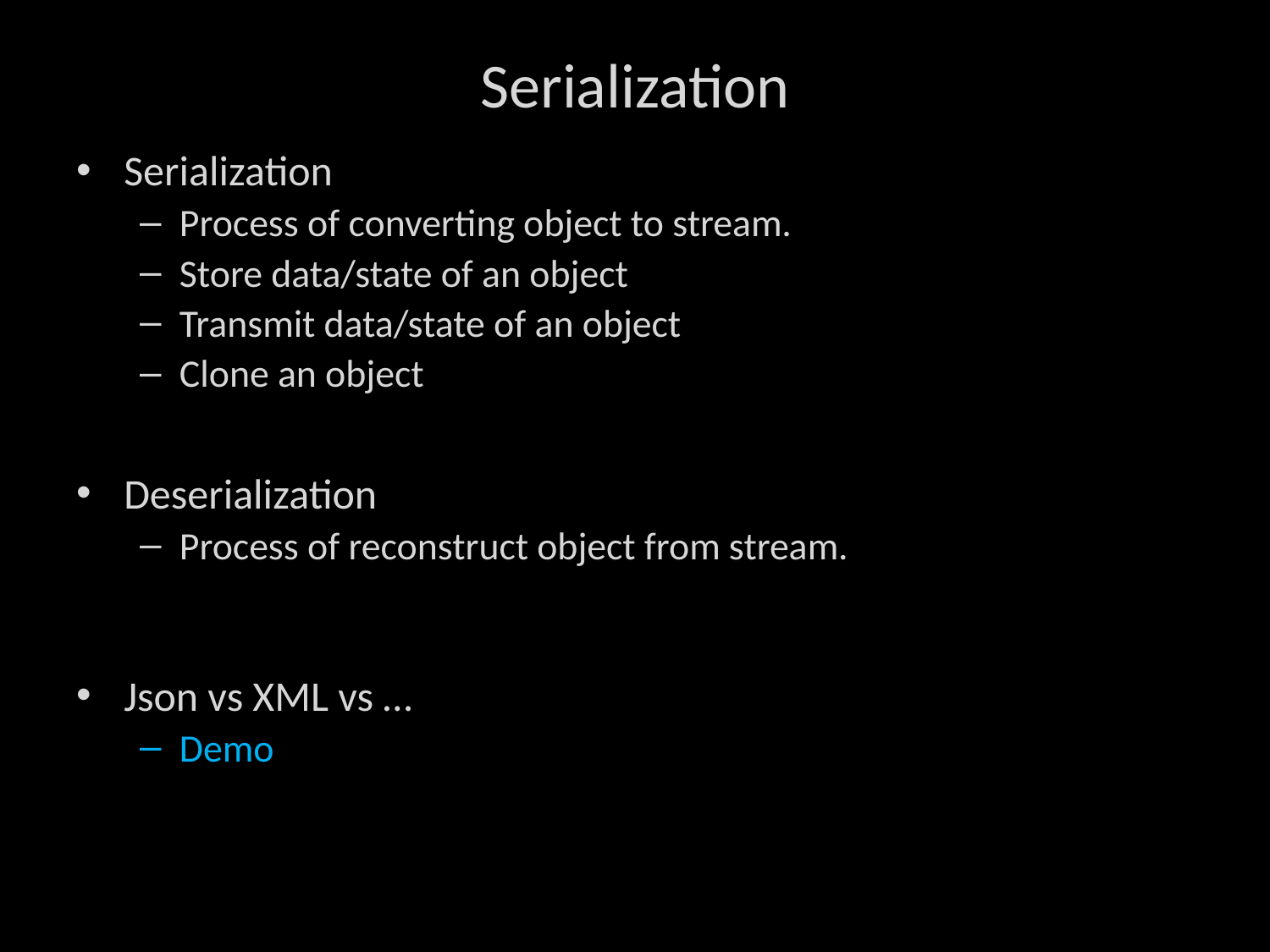

# Serialization
Serialization
Process of converting object to stream.
Store data/state of an object
Transmit data/state of an object
Clone an object

Deserialization
Process of reconstruct object from stream.

Json vs XML vs …
Demo